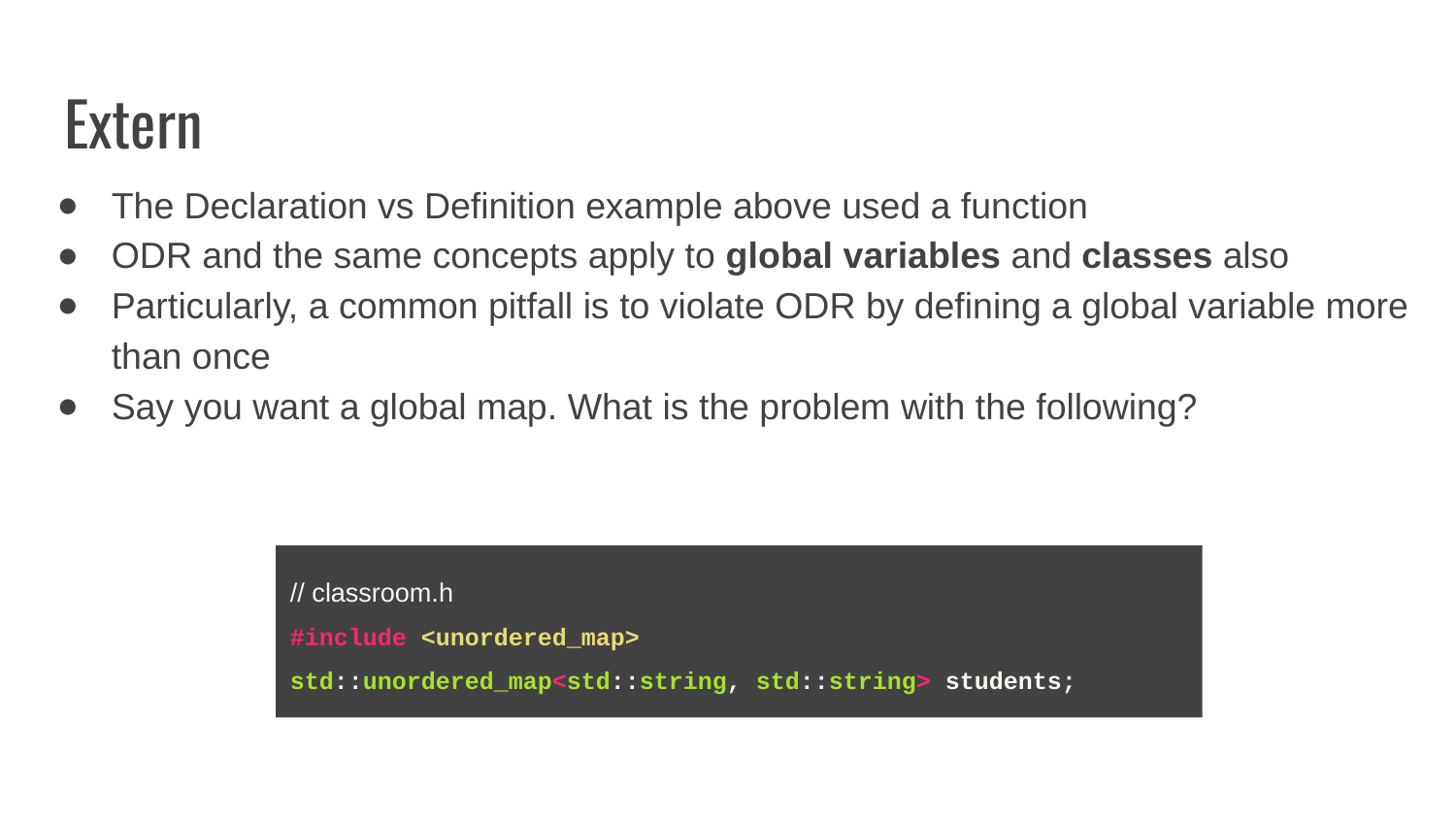

# Extern
The Declaration vs Definition example above used a function
ODR and the same concepts apply to global variables and classes also
Particularly, a common pitfall is to violate ODR by defining a global variable more than once
Say you want a global map. What is the problem with the following?

// classroom.h
#include <unordered_map>
std::unordered_map<std::string, std::string> students;